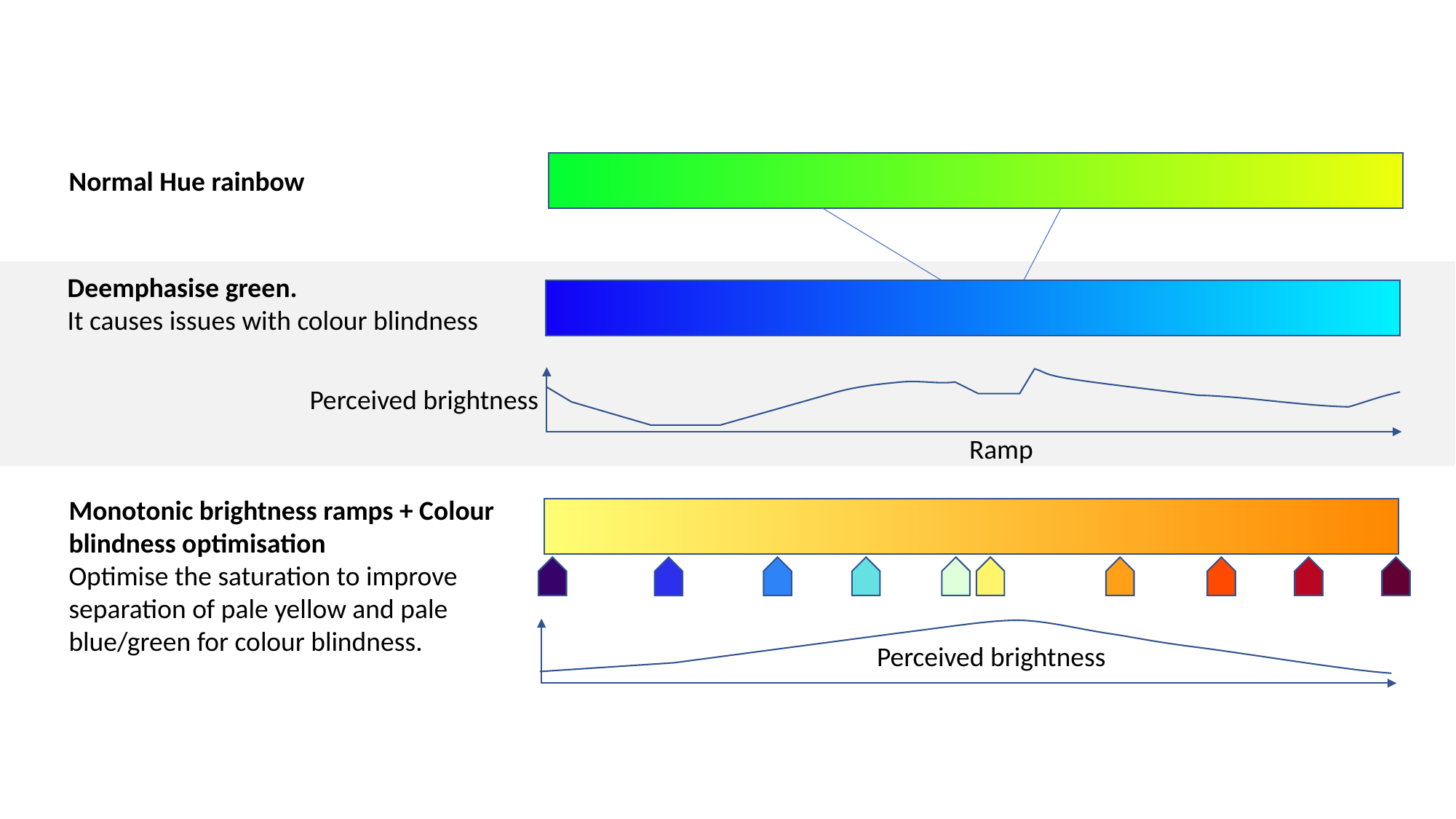

Normal Hue rainbow

Deemphasise green.
It causes issues with colour blindness

Perceived brightness
Ramp
Monotonic brightness ramps + Colour blindness optimisation
Optimise the saturation to improve separation of pale yellow and pale blue/green for colour blindness.

Perceived brightness